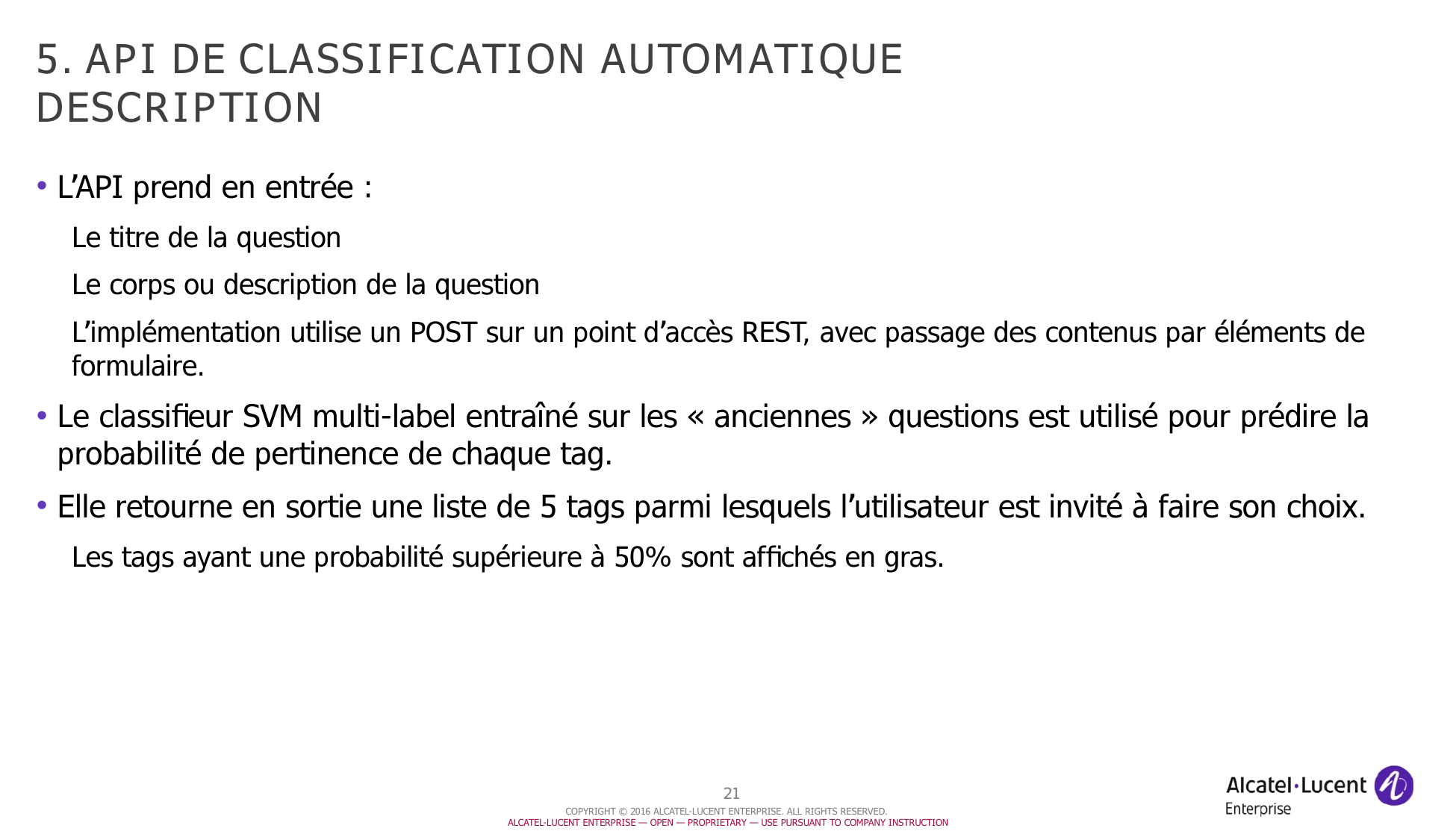

# 5. API de classification automatique Description
L’API prend en entrée :
Le titre de la question
Le corps ou description de la question
L’implémentation utilise un POST sur un point d’accès REST, avec passage des contenus par éléments de formulaire.
Le classifieur SVM multi-label entraîné sur les « anciennes » questions est utilisé pour prédire la probabilité de pertinence de chaque tag.
Elle retourne en sortie une liste de 5 tags parmi lesquels l’utilisateur est invité à faire son choix.
Les tags ayant une probabilité supérieure à 50% sont affichés en gras.